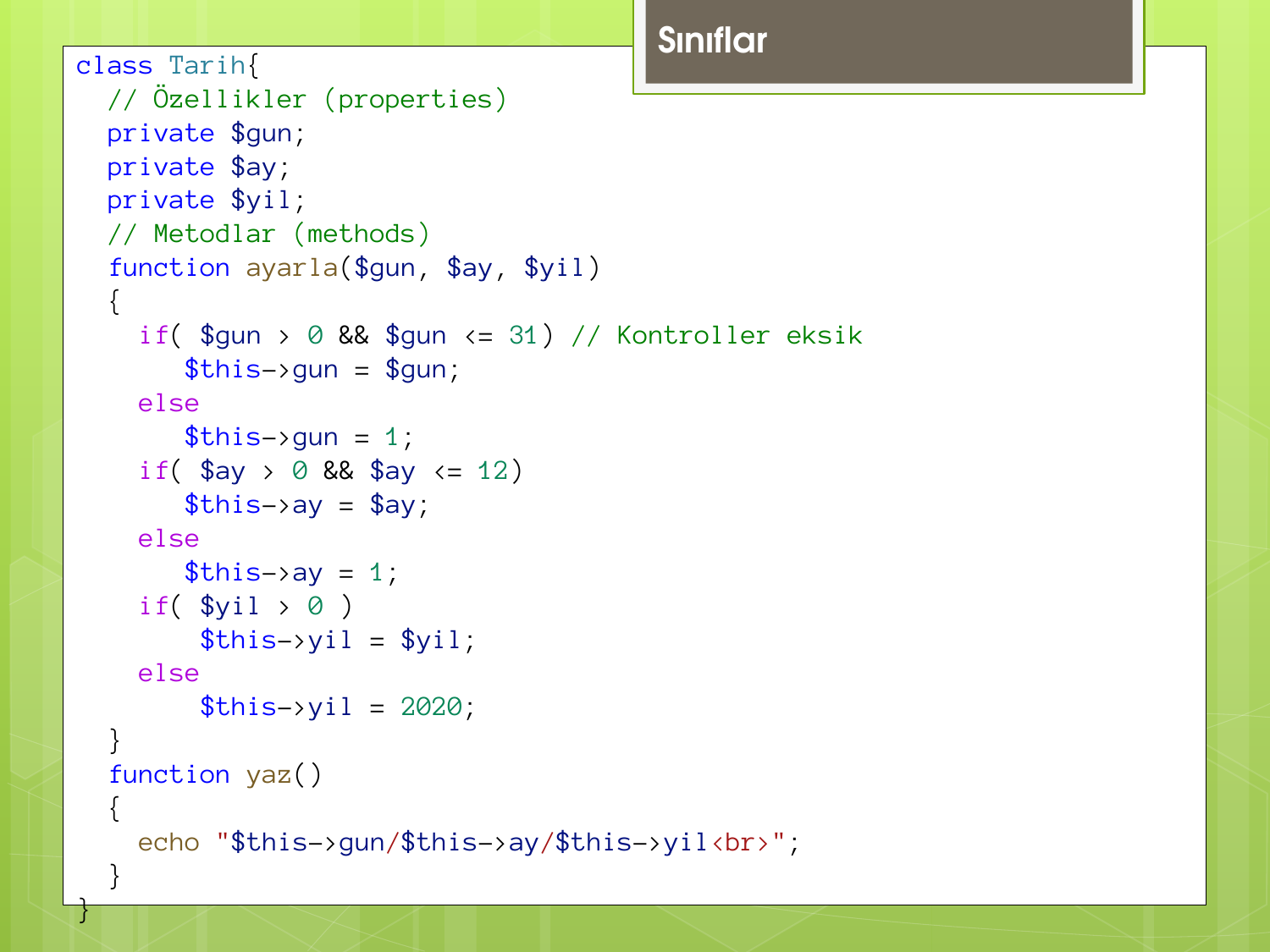

Sınıflar
class Tarih{
  // Özellikler (properties)
  private $gun;
  private $ay;
  private $yil;
  // Metodlar (methods)
  function ayarla($gun, $ay, $yil)
  {
    if( $gun > 0 && $gun <= 31) // Kontroller eksik
       $this->gun = $gun;
    else
       $this->gun = 1;
    if( $ay > 0 && $ay <= 12)
       $this->ay = $ay;
    else
       $this->ay = 1;
    if( $yil > 0 )
        $this->yil = $yil;
    else
        $this->yil = 2020;
  }
  function yaz()
  {
    echo "$this->gun/$this->ay/$this->yil<br>";
  }
}